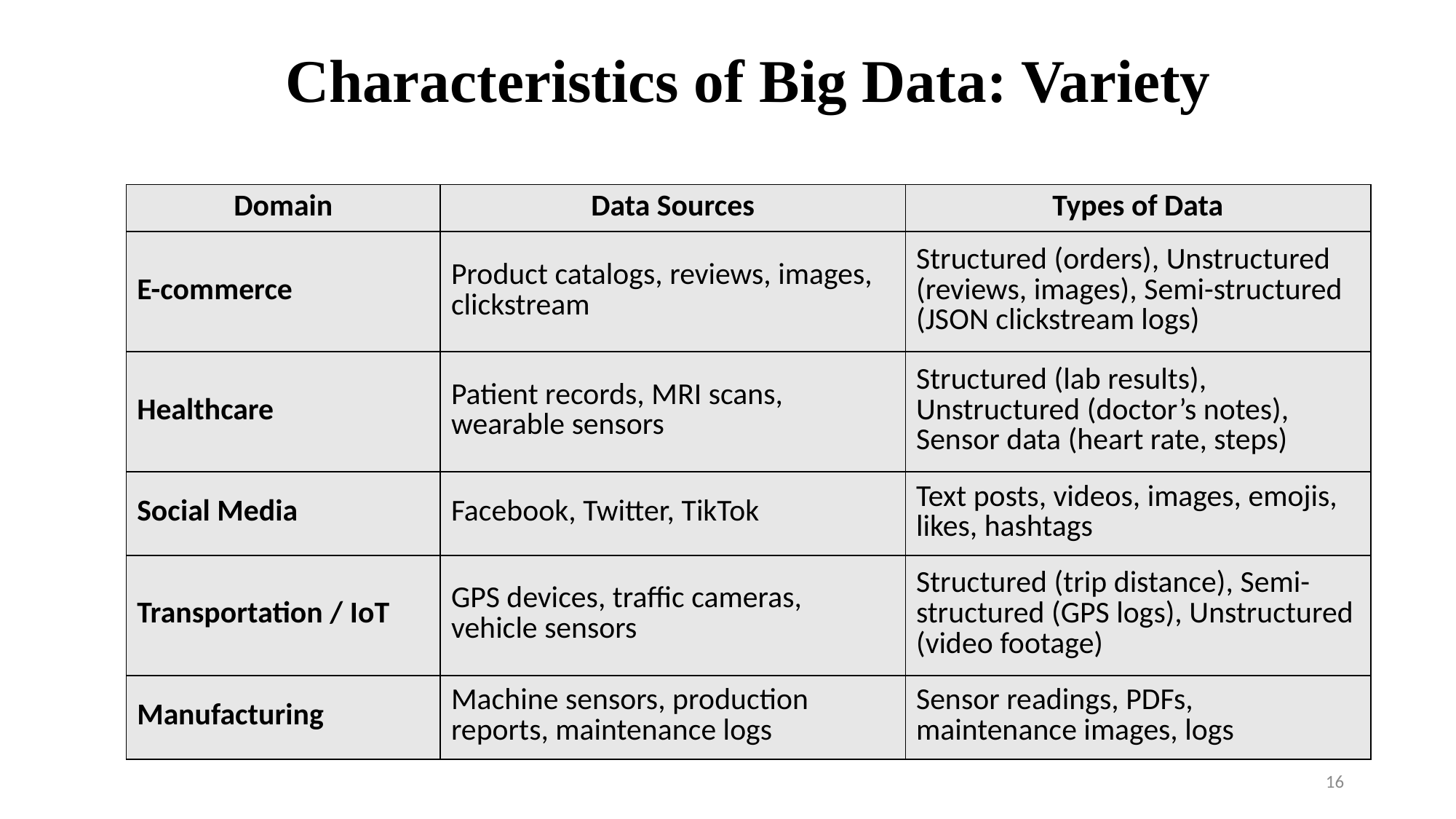

Characteristics of Big Data: Variety
| Domain | Data Sources | Types of Data |
| --- | --- | --- |
| E-commerce | Product catalogs, reviews, images, clickstream | Structured (orders), Unstructured (reviews, images), Semi-structured (JSON clickstream logs) |
| Healthcare | Patient records, MRI scans, wearable sensors | Structured (lab results), Unstructured (doctor’s notes), Sensor data (heart rate, steps) |
| Social Media | Facebook, Twitter, TikTok | Text posts, videos, images, emojis, likes, hashtags |
| Transportation / IoT | GPS devices, traffic cameras, vehicle sensors | Structured (trip distance), Semi-structured (GPS logs), Unstructured (video footage) |
| Manufacturing | Machine sensors, production reports, maintenance logs | Sensor readings, PDFs, maintenance images, logs |
16